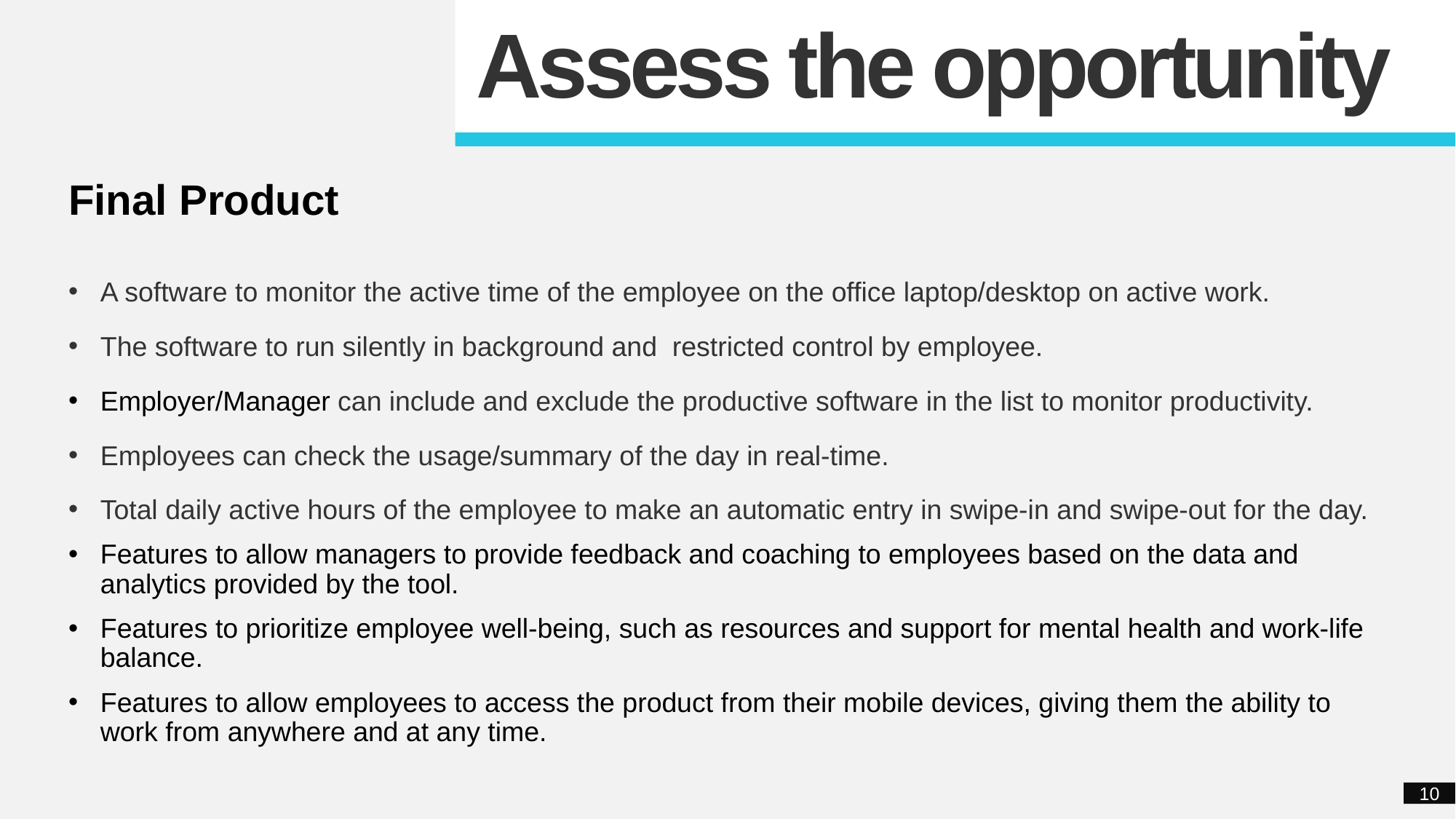

Assess the opportunity

Final Product

A software to monitor the active time of the employee on the office laptop/desktop on active work.
The software to run silently in background and  restricted control by employee.
Employer/Manager can include and exclude the productive software in the list to monitor productivity.
Employees can check the usage/summary of the day in real-time.
Total daily active hours of the employee to make an automatic entry in swipe-in and swipe-out for the day.
Features to allow managers to provide feedback and coaching to employees based on the data and analytics provided by the tool.
Features to prioritize employee well-being, such as resources and support for mental health and work-life balance.
Features to allow employees to access the product from their mobile devices, giving them the ability to work from anywhere and at any time.
10